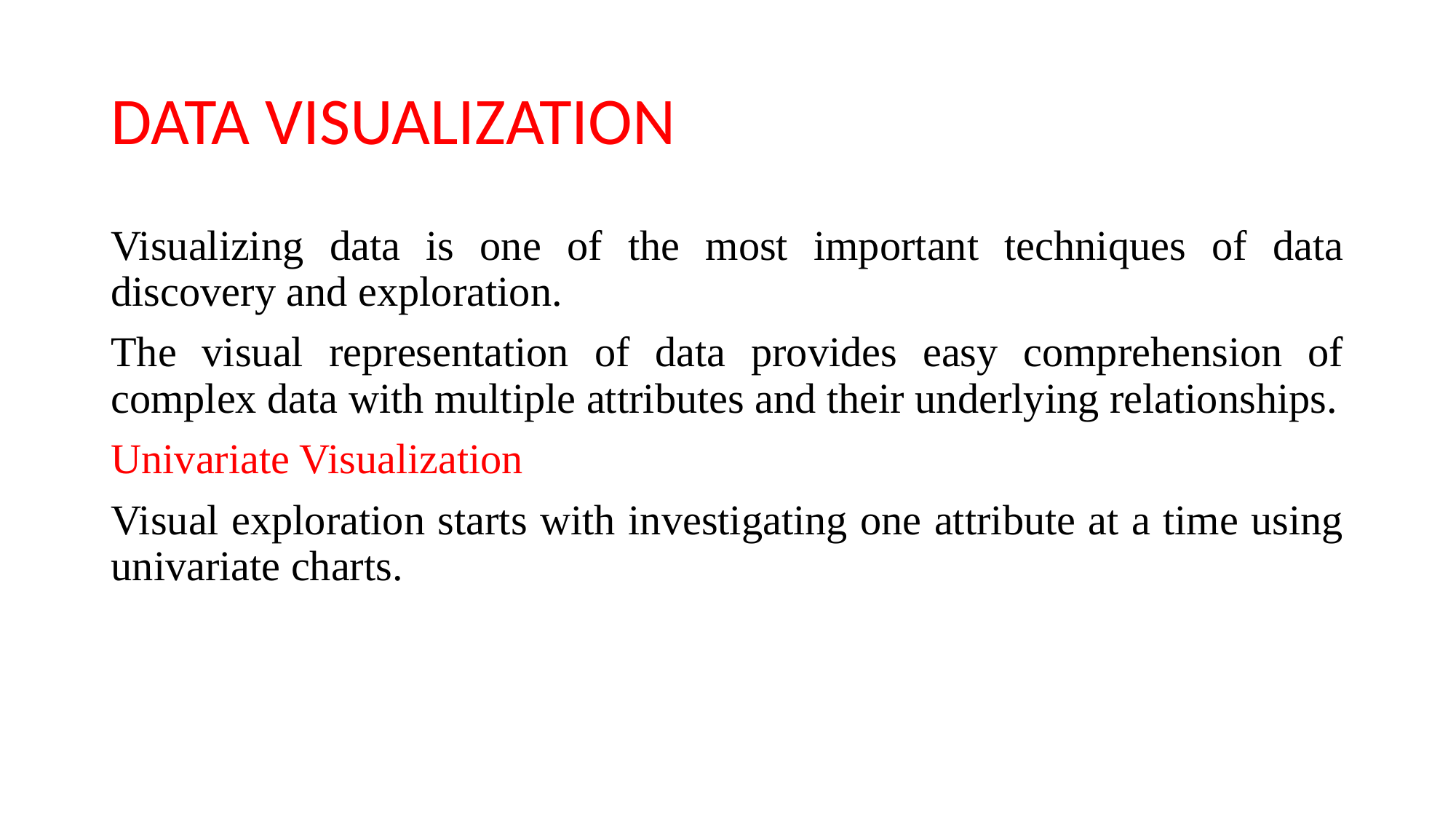

# DATA VISUALIZATION
Visualizing data is one of the most important techniques of data discovery and exploration.
The visual representation of data provides easy comprehension of complex data with multiple attributes and their underlying relationships.
Univariate Visualization
Visual exploration starts with investigating one attribute at a time using univariate charts.